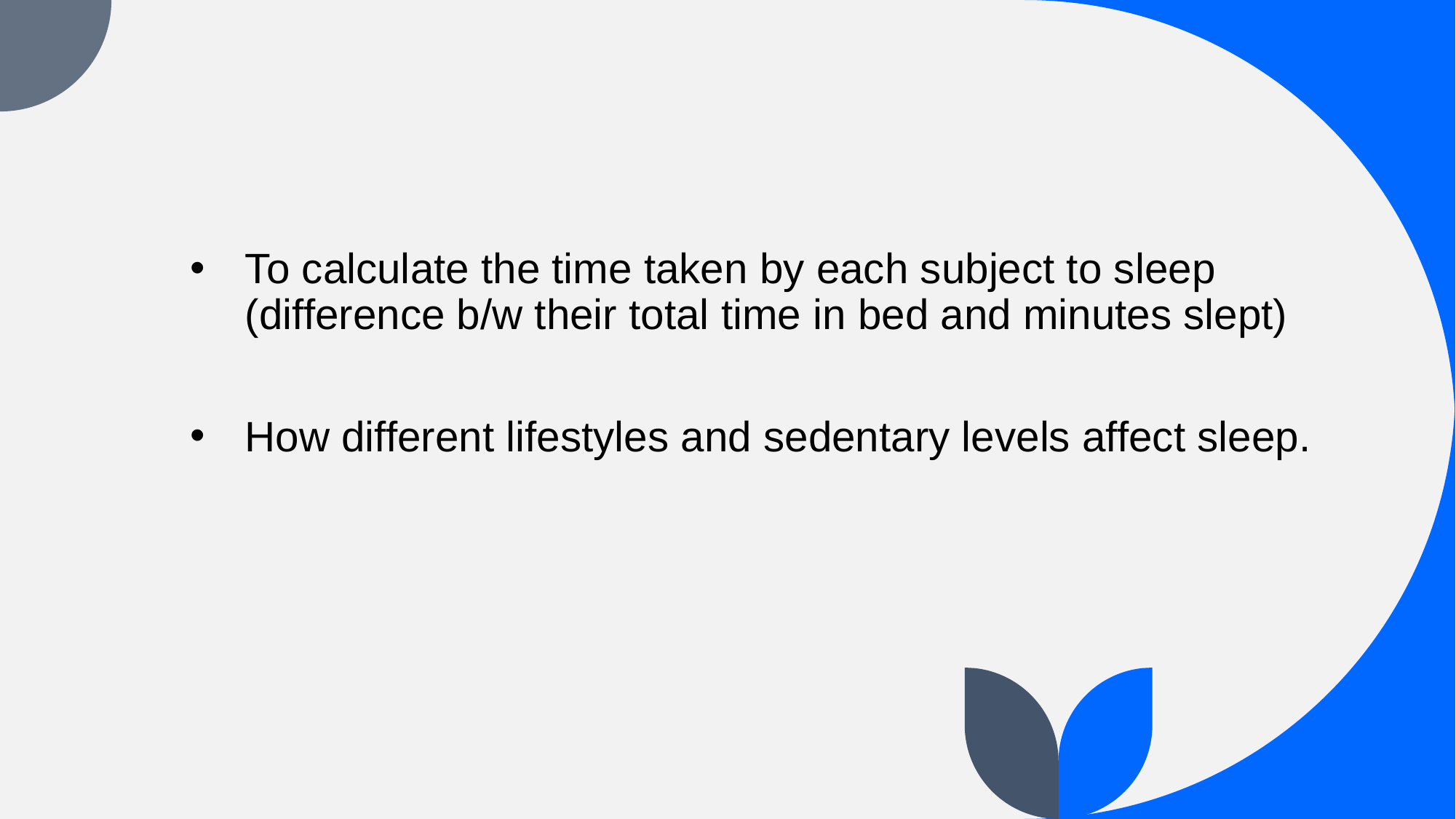

To calculate the time taken by each subject to sleep (difference b/w their total time in bed and minutes slept)

How different lifestyles and sedentary levels affect sleep.